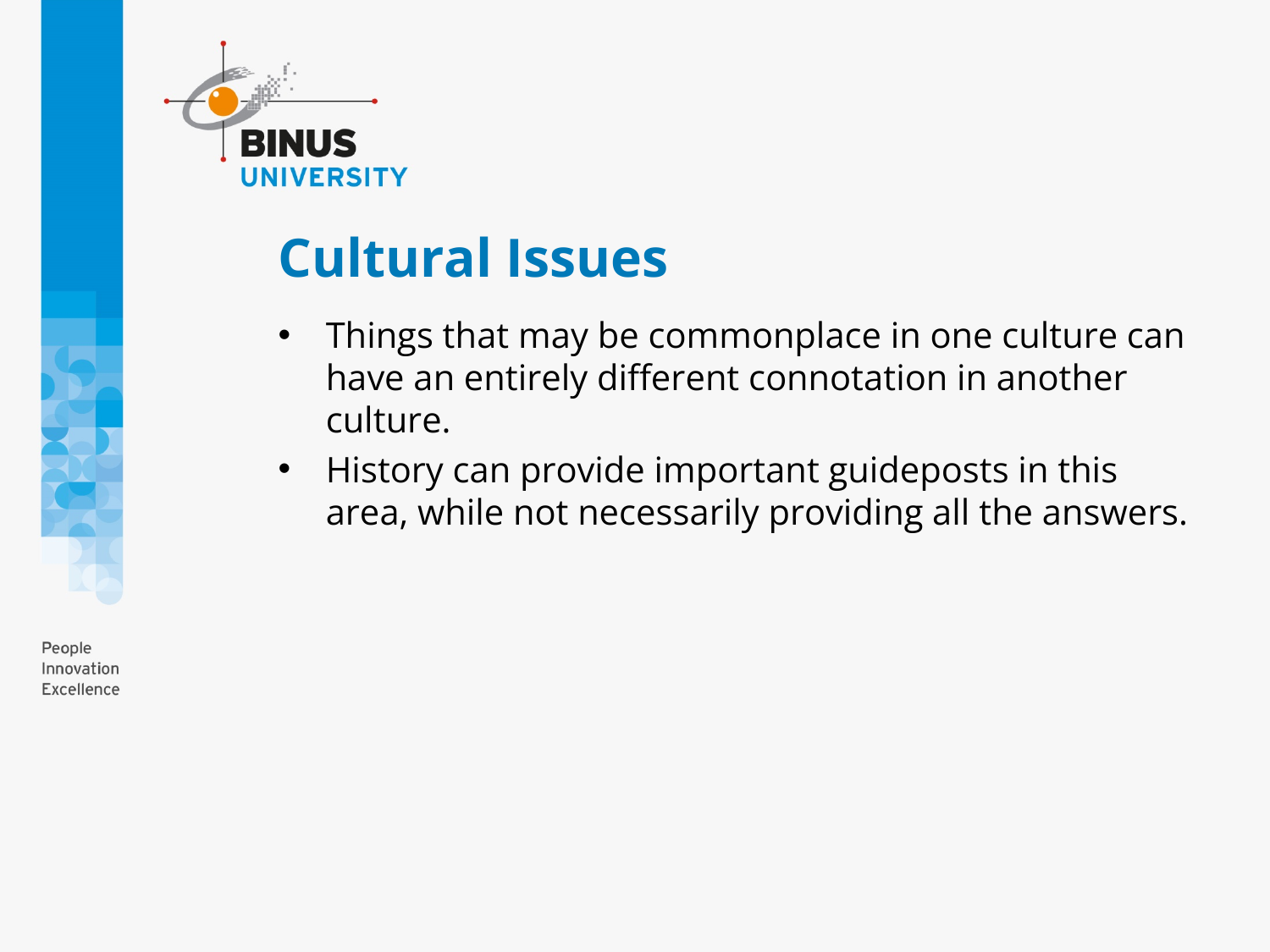

# Cultural Issues
Things that may be commonplace in one culture can have an entirely different connotation in another culture.
History can provide important guideposts in this area, while not necessarily providing all the answers.